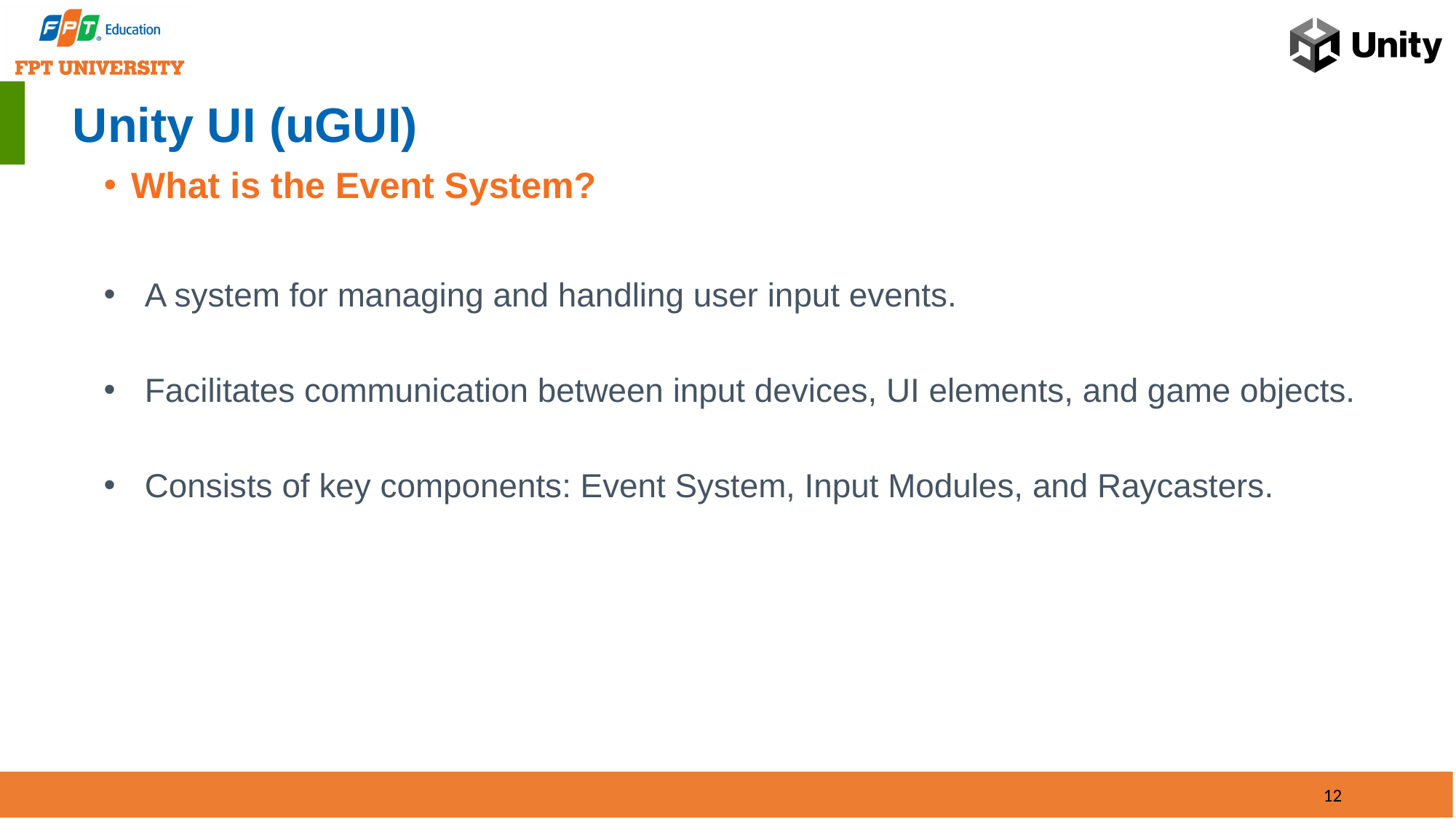

# Unity UI (uGUI)
What is the Event System?
A system for managing and handling user input events.
Facilitates communication between input devices, UI elements, and game objects.
Consists of key components: Event System, Input Modules, and Raycasters.

12